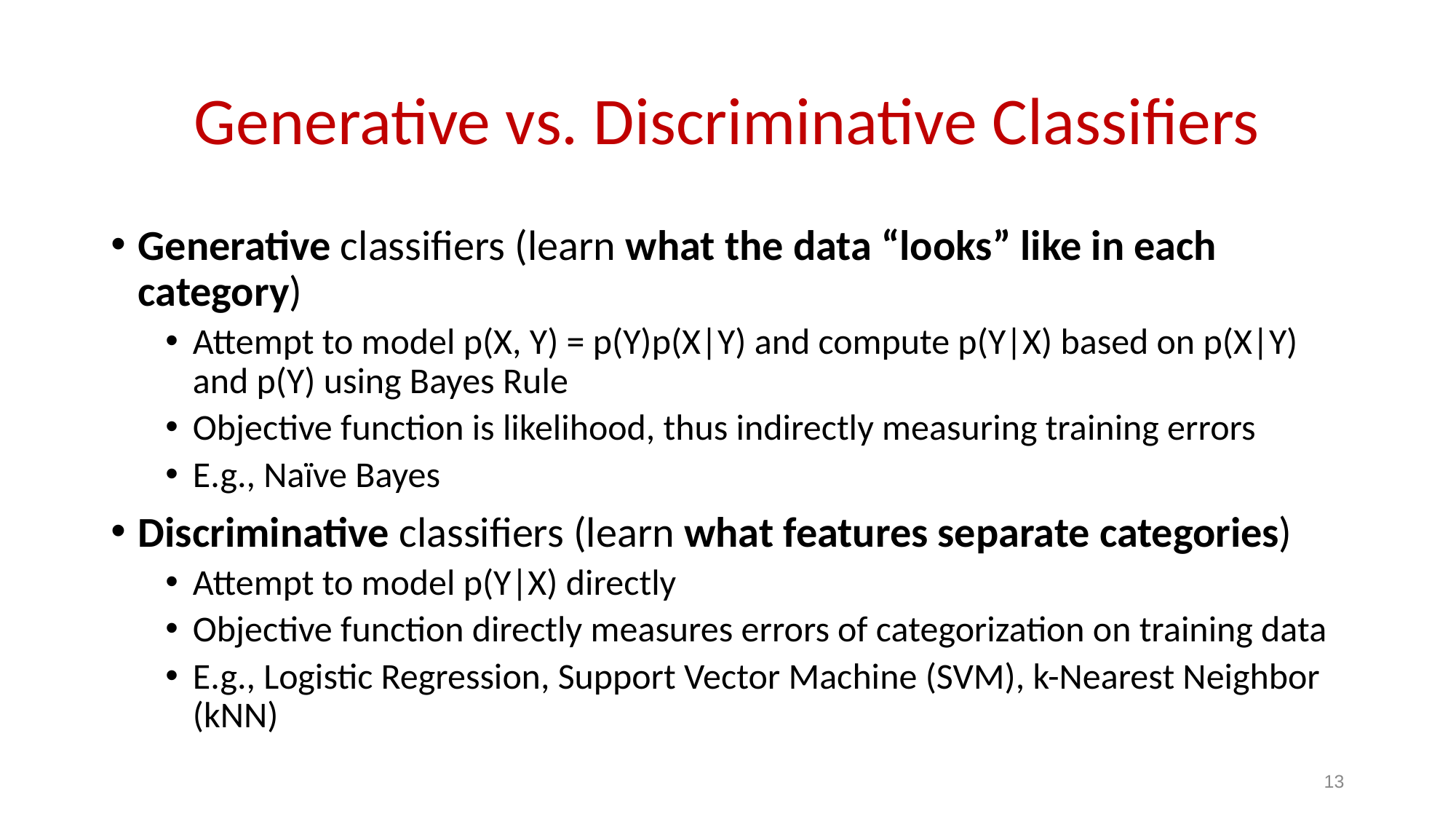

# Generative vs. Discriminative Classifiers
Generative classifiers (learn what the data “looks” like in each category)
Attempt to model p(X, Y) = p(Y)p(X|Y) and compute p(Y|X) based on p(X|Y) and p(Y) using Bayes Rule
Objective function is likelihood, thus indirectly measuring training errors
E.g., Naïve Bayes
Discriminative classifiers (learn what features separate categories)
Attempt to model p(Y|X) directly
Objective function directly measures errors of categorization on training data
E.g., Logistic Regression, Support Vector Machine (SVM), k-Nearest Neighbor (kNN)
13